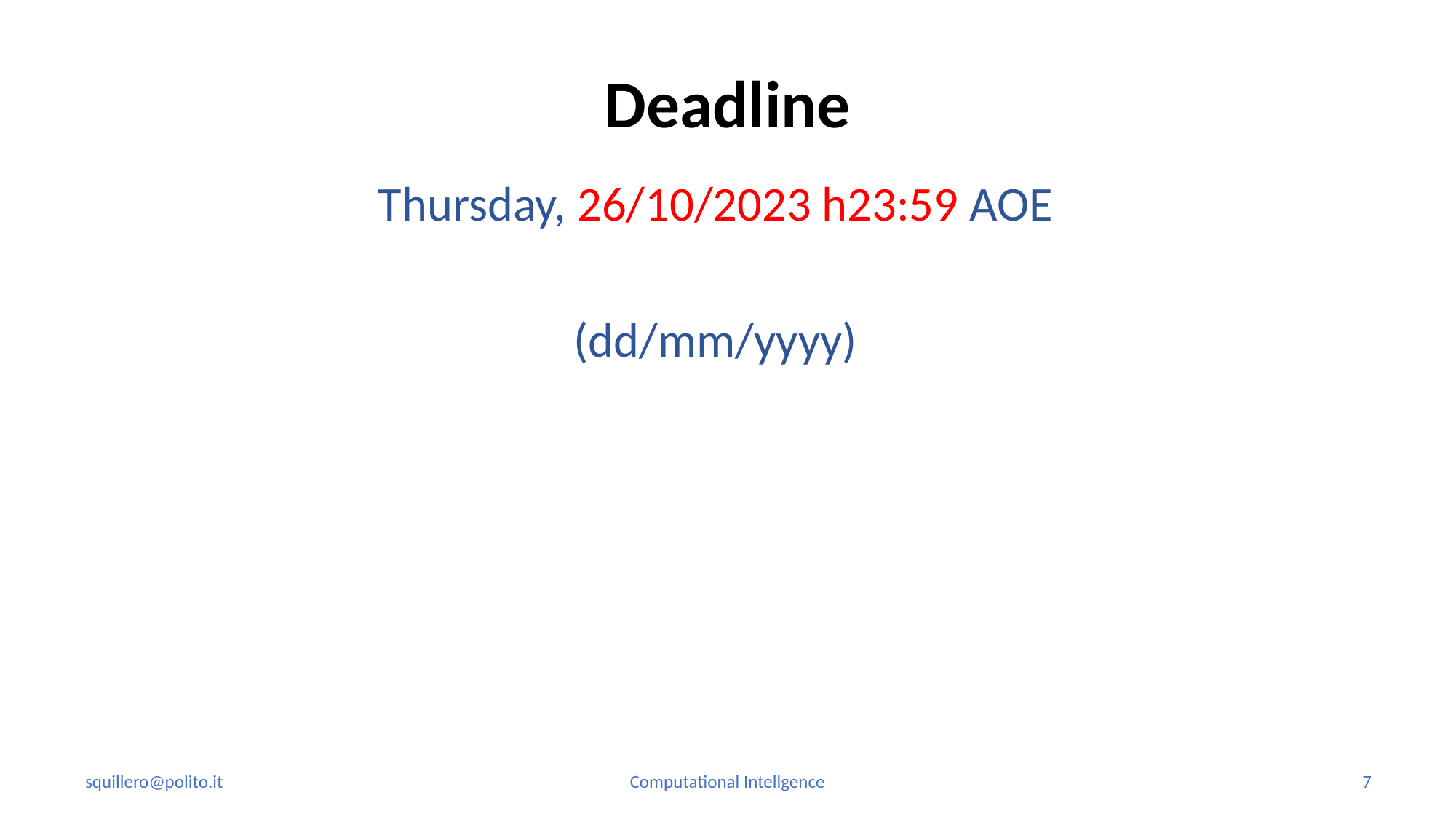

# Deadline
Thursday, 26/10/2023 h23:59 AOE

(dd/mm/yyyy)

squillero@polito.it
Computational Intellgence
7